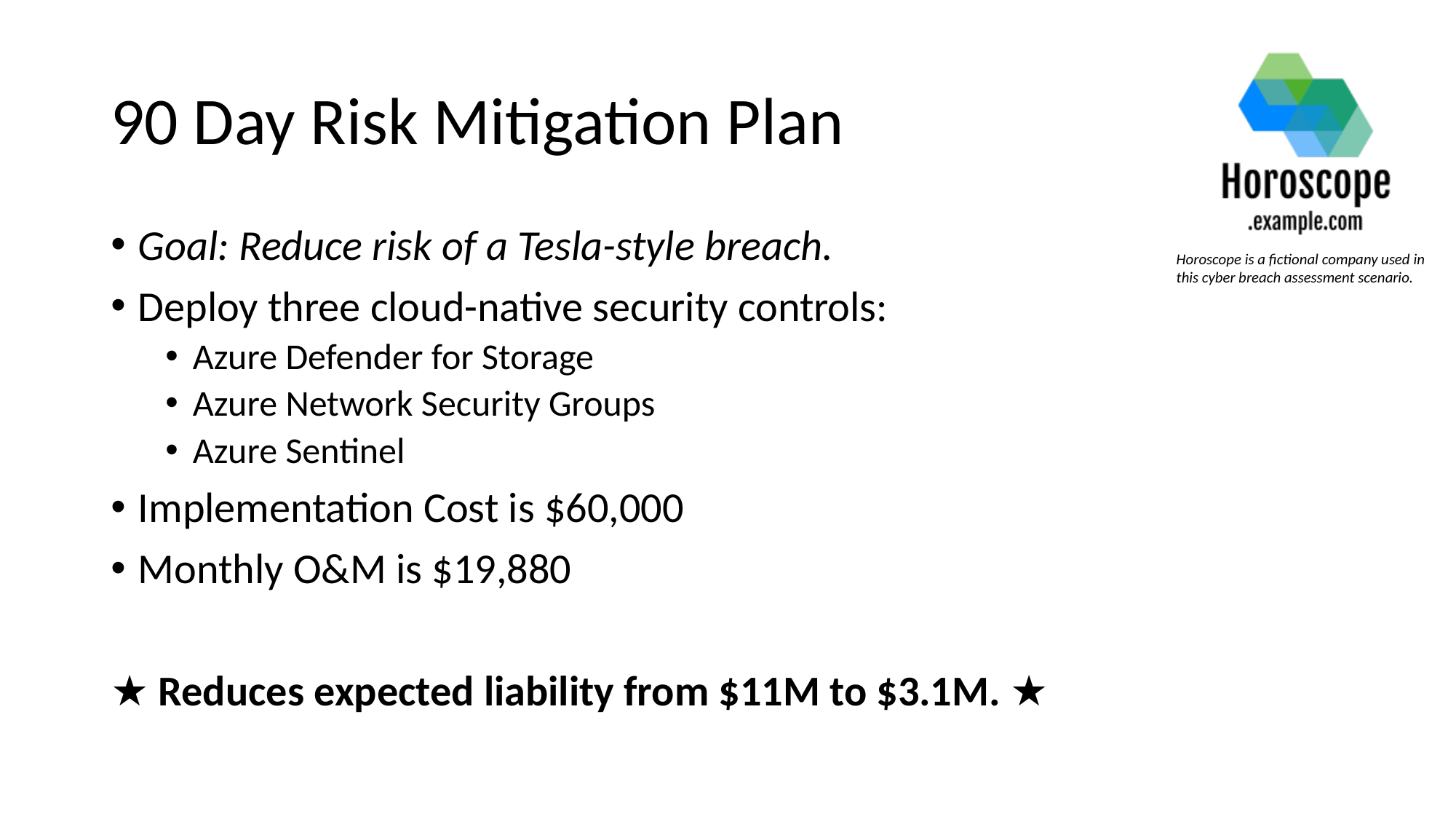

# 90 Day Risk Mitigation Plan
Goal: Reduce risk of a Tesla-style breach.
Deploy three cloud-native security controls:
Azure Defender for Storage
Azure Network Security Groups
Azure Sentinel
Implementation Cost is $60,000
Monthly O&M is $19,880

★ Reduces expected liability from $11M to $3.1M. ★